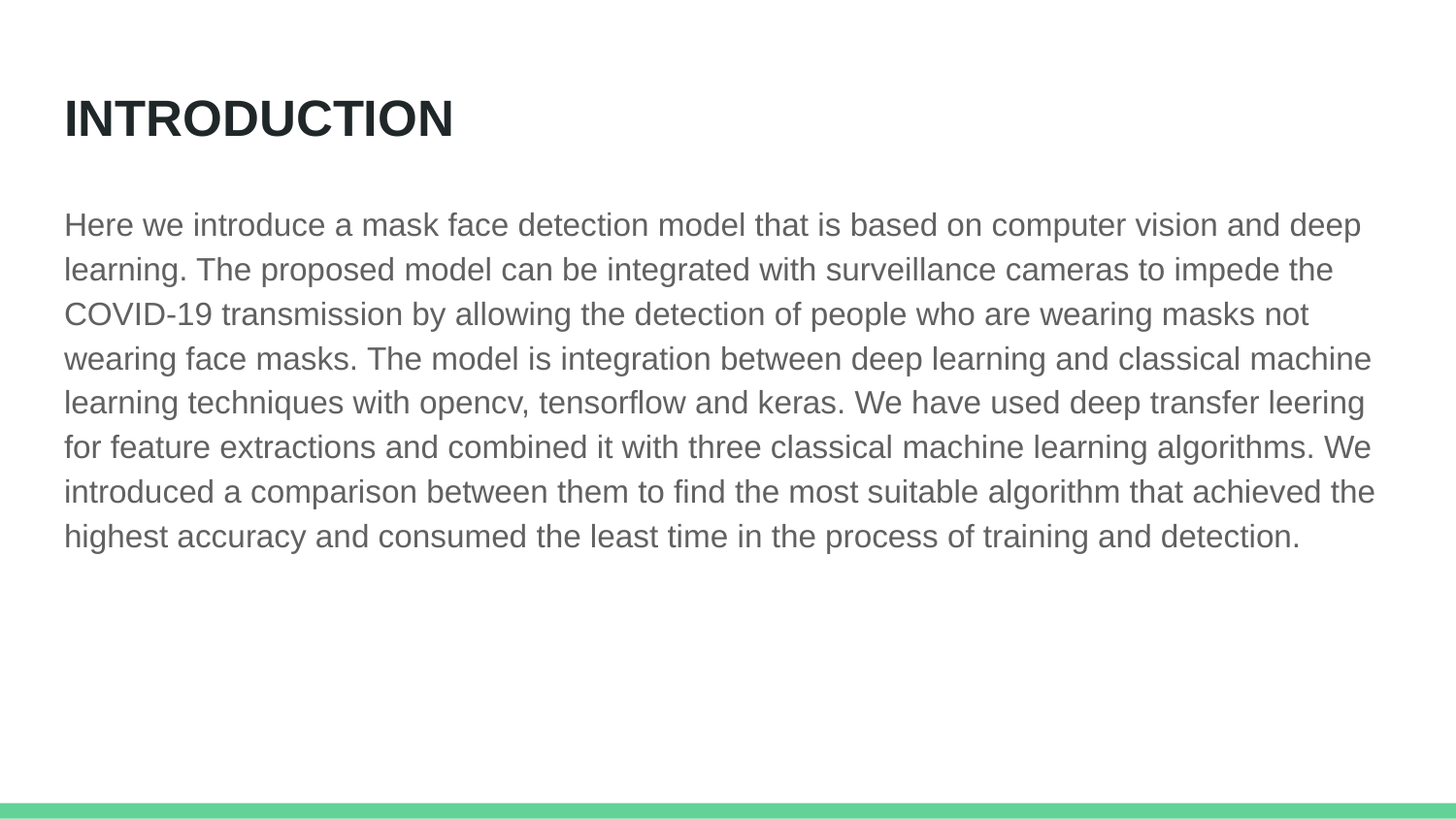

# INTRODUCTION
Here we introduce a mask face detection model that is based on computer vision and deep learning. The proposed model can be integrated with surveillance cameras to impede the COVID-19 transmission by allowing the detection of people who are wearing masks not wearing face masks. The model is integration between deep learning and classical machine learning techniques with opencv, tensorflow and keras. We have used deep transfer leering for feature extractions and combined it with three classical machine learning algorithms. We introduced a comparison between them to find the most suitable algorithm that achieved the highest accuracy and consumed the least time in the process of training and detection.